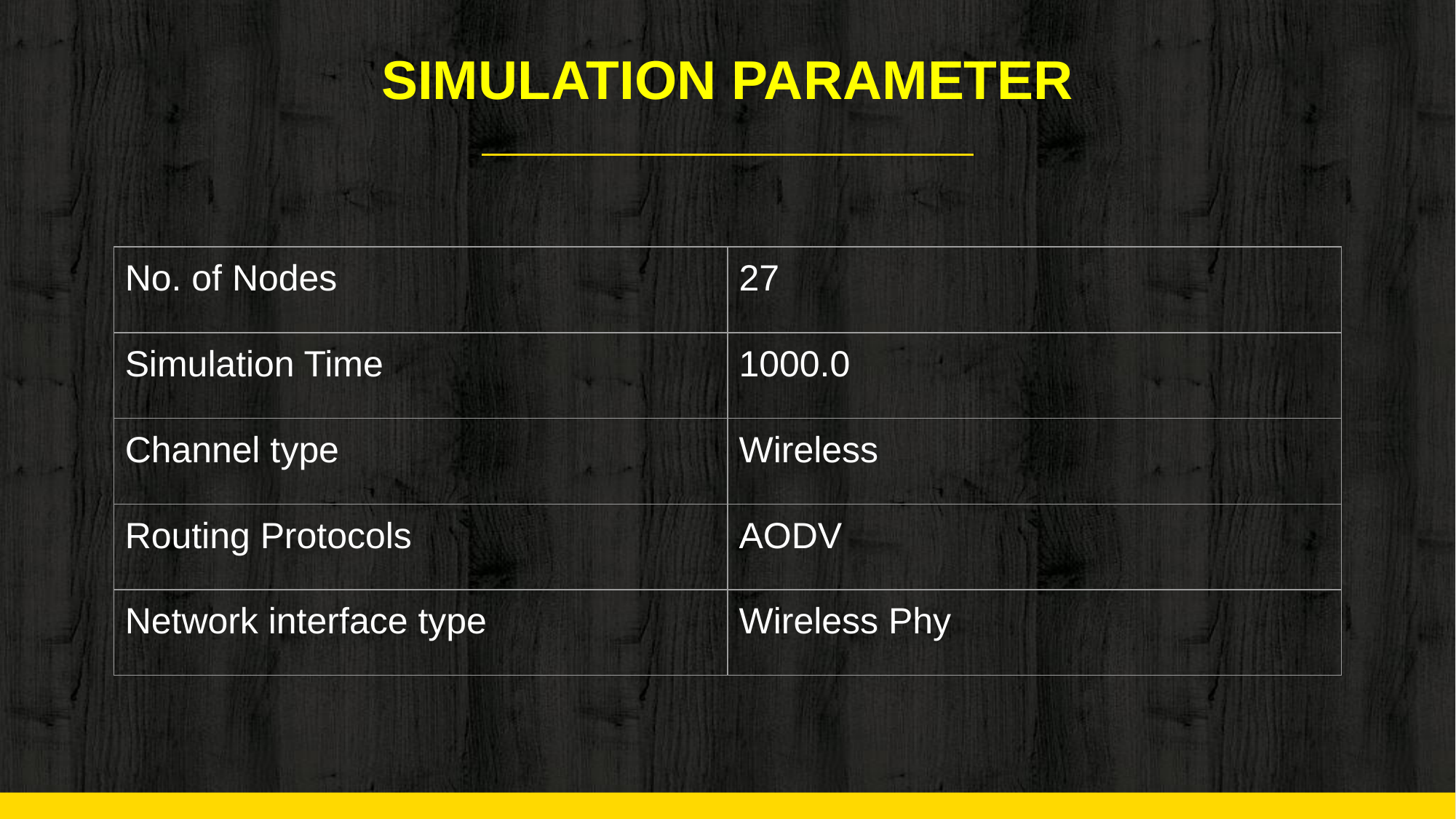

# SIMULATION PARAMETER
| No. of Nodes | 27 |
| --- | --- |
| Simulation Time | 1000.0 |
| Channel type | Wireless |
| Routing Protocols | AODV |
| Network interface type | Wireless Phy |